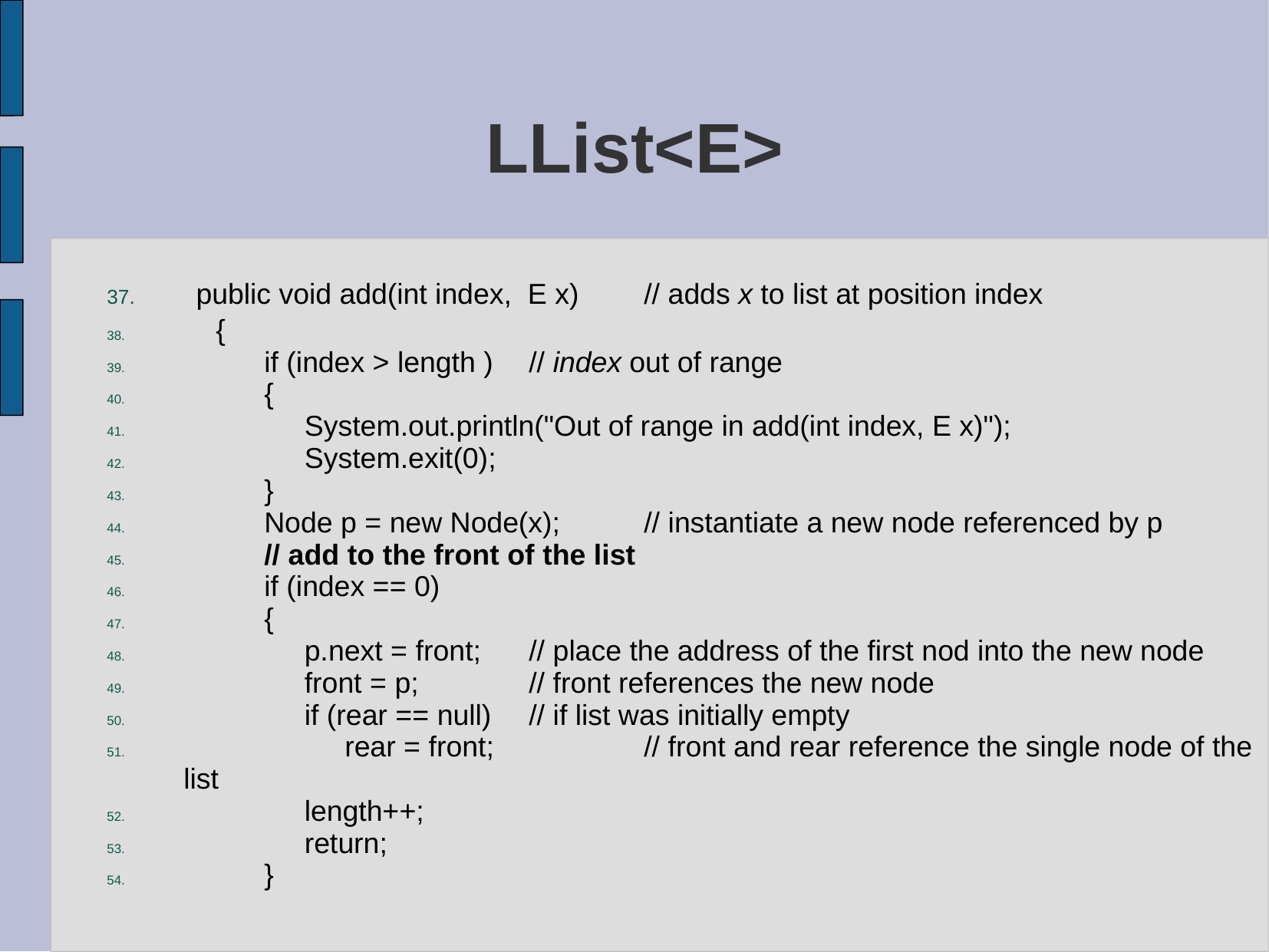

# LList<E>
 public void add(int index,  E x)   	// adds x to list at position index
    {
          if (index > length ) 	// index out of range
          {
               System.out.println("Out of range in add(int index, E x)");
               System.exit(0);
          }
          Node p = new Node(x);   	// instantiate a new node referenced by p
          // add to the front of the list
          if (index == 0)
          {
               p.next = front;     	// place the address of the first nod into the new node
               front = p;            	// front references the new node
               if (rear == null)    	// if list was initially empty
                    rear = front;     	// front and rear reference the single node of the list
               length++;
               return;
          }